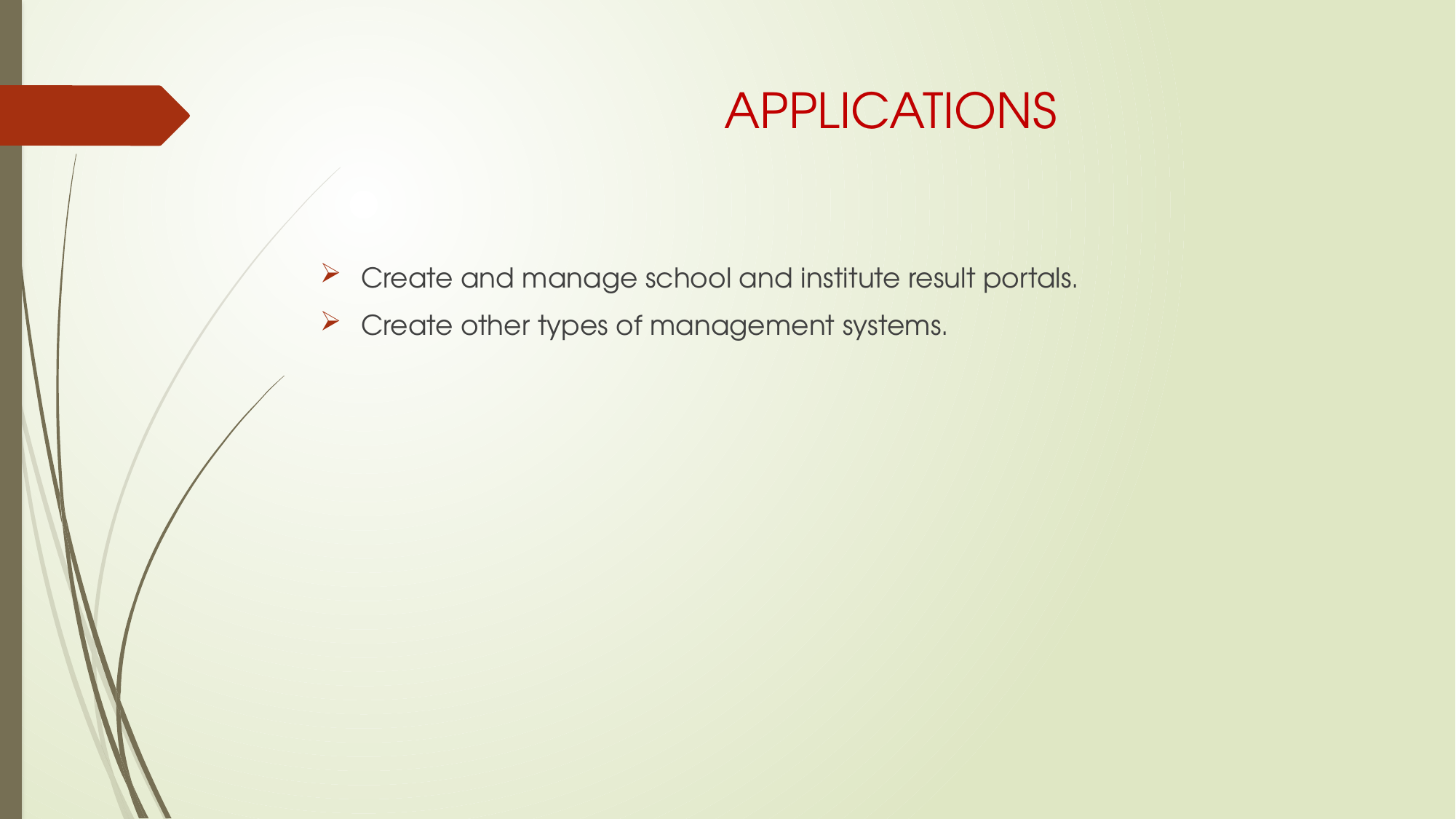

# APPLICATIONS
Create and manage school and institute result portals.
Create other types of management systems.